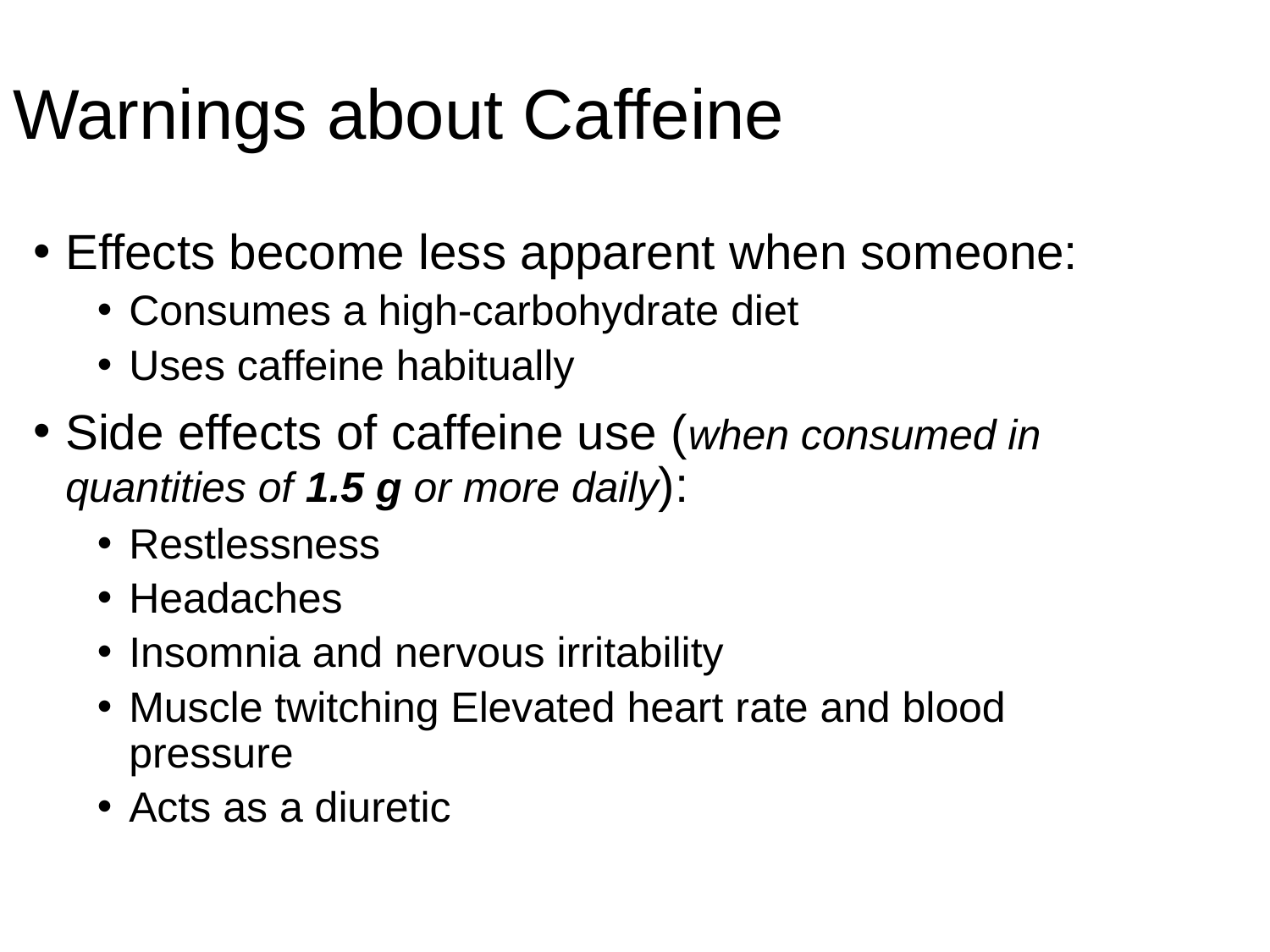

# Warnings about Caffeine
Effects become less apparent when someone:
Consumes a high-carbohydrate diet
Uses caffeine habitually
Side effects of caffeine use (when consumed in quantities of 1.5 g or more daily):
Restlessness
Headaches
Insomnia and nervous irritability
Muscle twitching Elevated heart rate and blood pressure
Acts as a diuretic